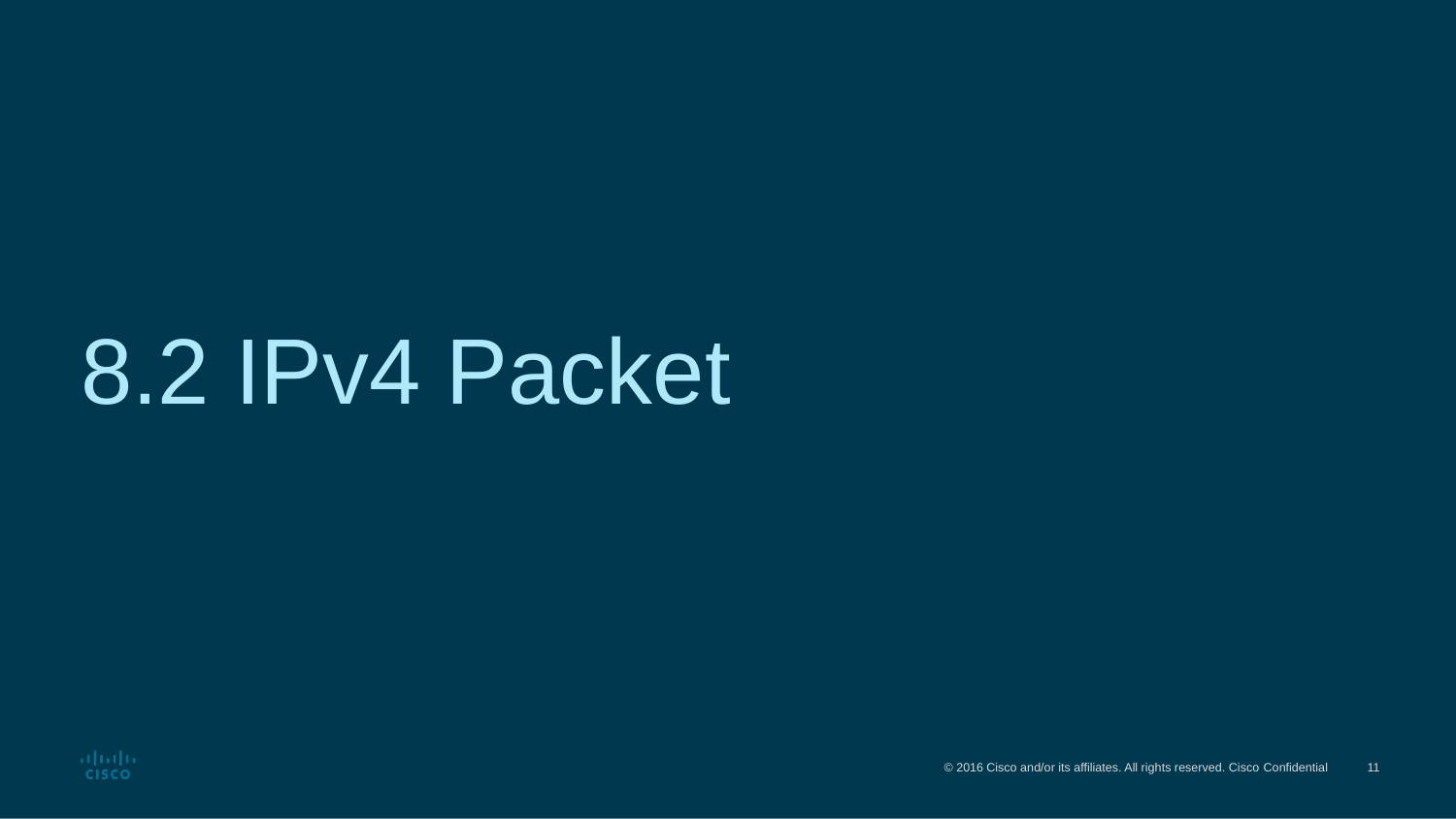

# 8.2 IPv4 Packet
© 2016 Cisco and/or its affiliates. All rights reserved. Cisco Confidential
11